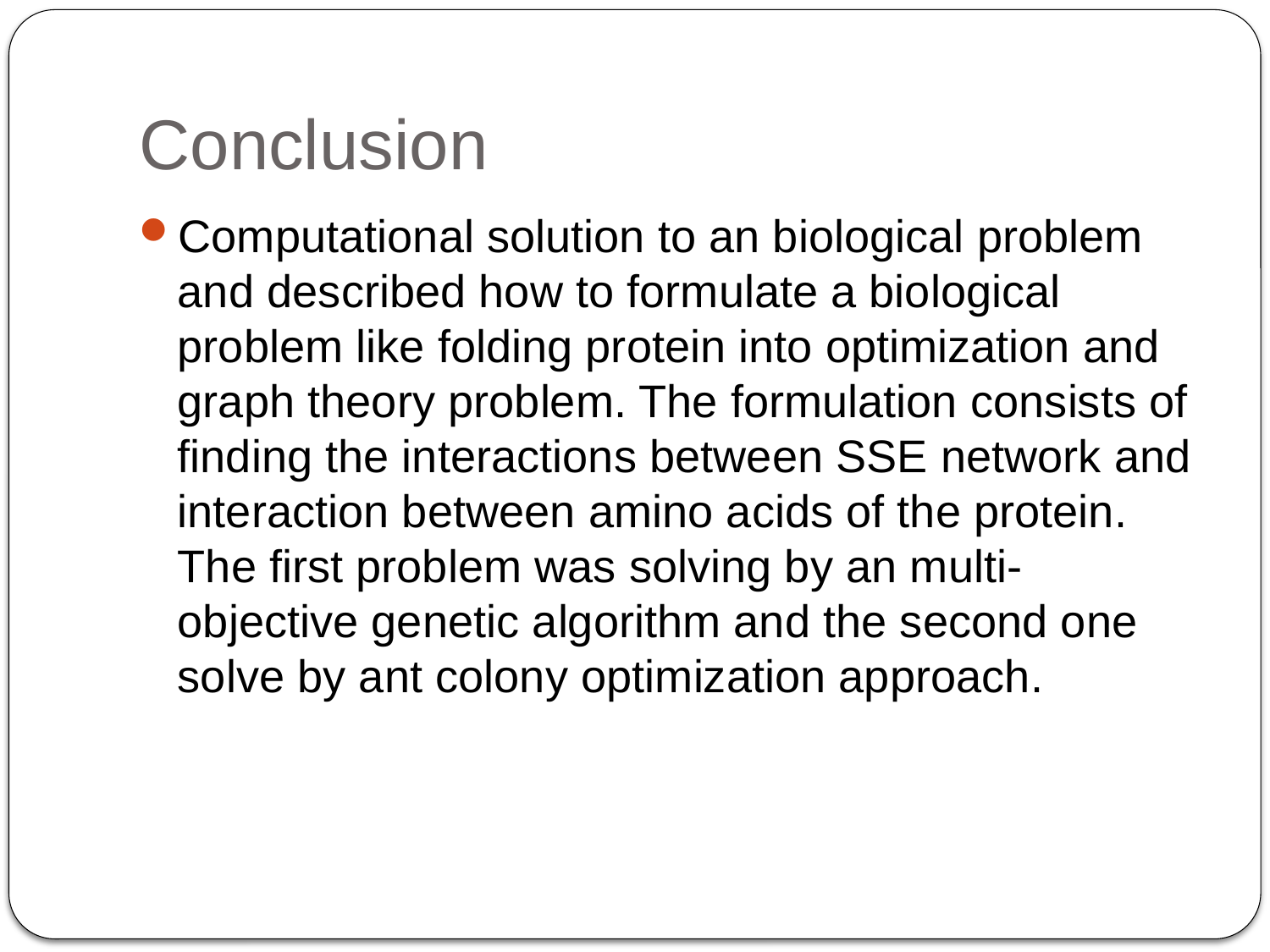

# Conclusion
Computational solution to an biological problem and described how to formulate a biological problem like folding protein into optimization and graph theory problem. The formulation consists of finding the interactions between SSE network and interaction between amino acids of the protein. The first problem was solving by an multi-objective genetic algorithm and the second one solve by ant colony optimization approach.